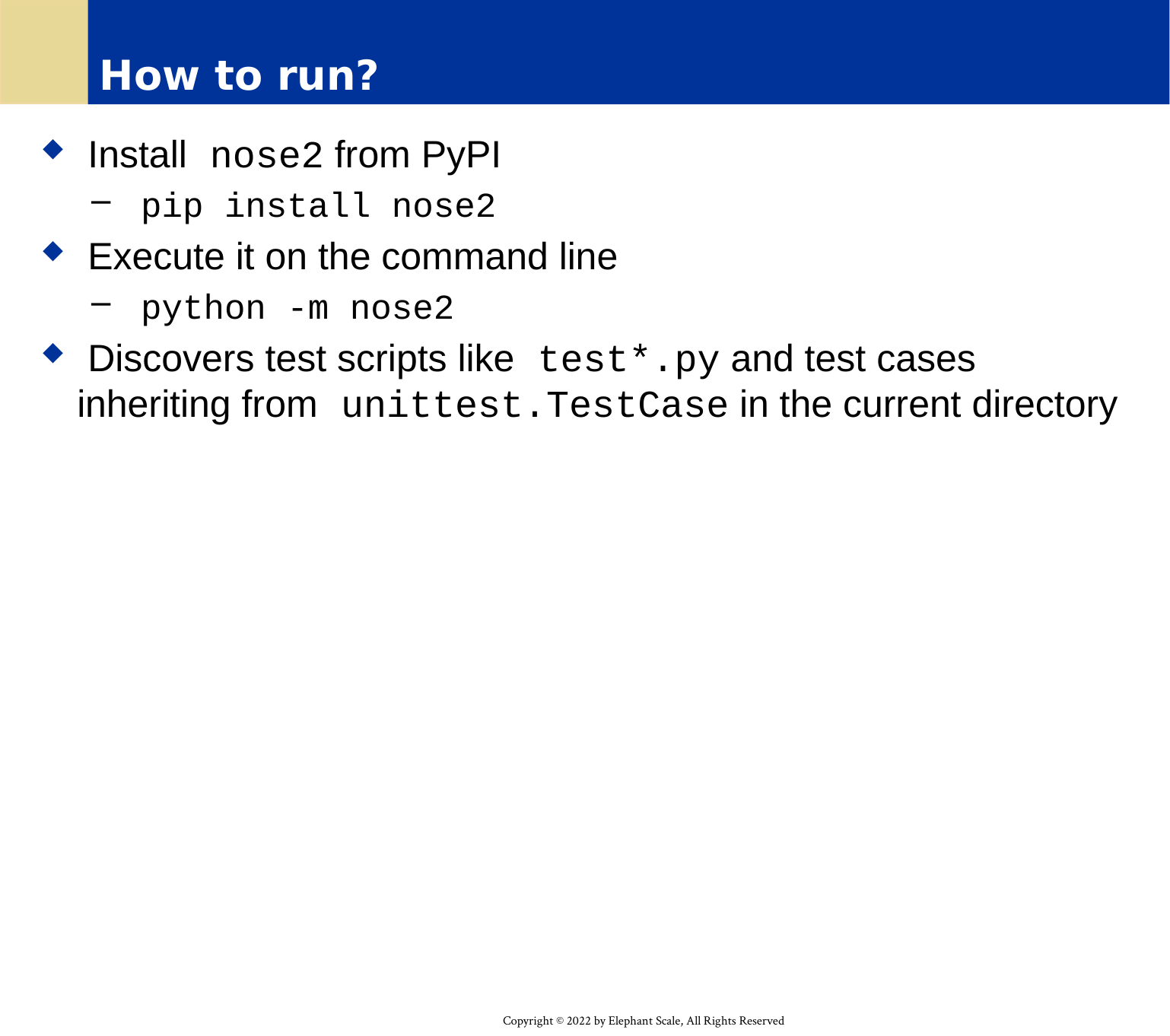

# How to run?
 Install nose2 from PyPI
 pip install nose2
 Execute it on the command line
 python -m nose2
 Discovers test scripts like test*.py and test cases inheriting from unittest.TestCase in the current directory
Copyright © 2022 by Elephant Scale, All Rights Reserved